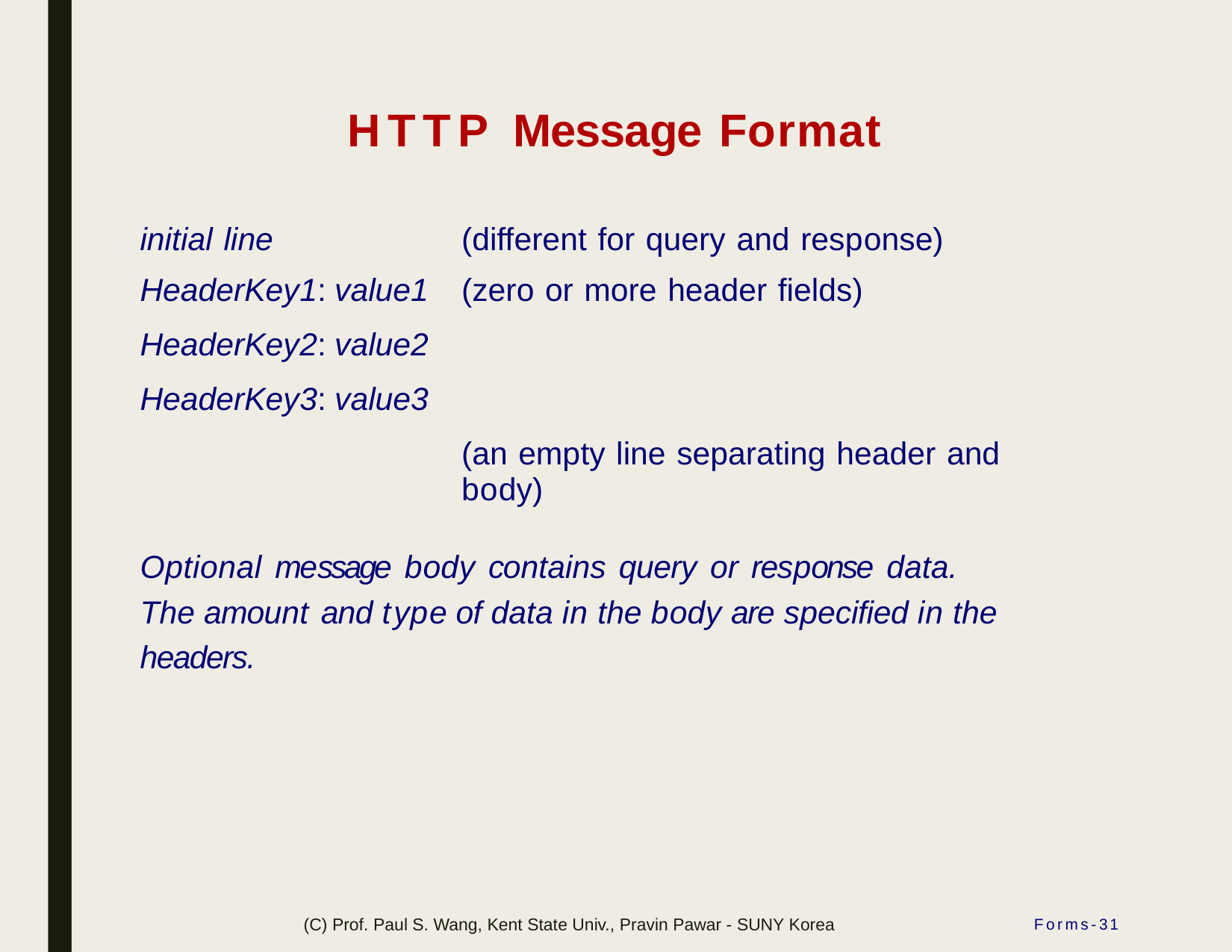

# HTTP Message Format
| initial line |  | (different for query and response) |
| --- | --- | --- |
| HeaderKey1: | value1 | (zero or more header fields) |
| HeaderKey2: | value2 |  |
| HeaderKey3: | value3 |  |
|  |  | (an empty line separating header and body) |
Optional message body contains query or response data.	The amount and type of data in the body are specified in the headers.
(C) Prof. Paul S. Wang, Kent State Univ., Pravin Pawar - SUNY Korea
Forms-31